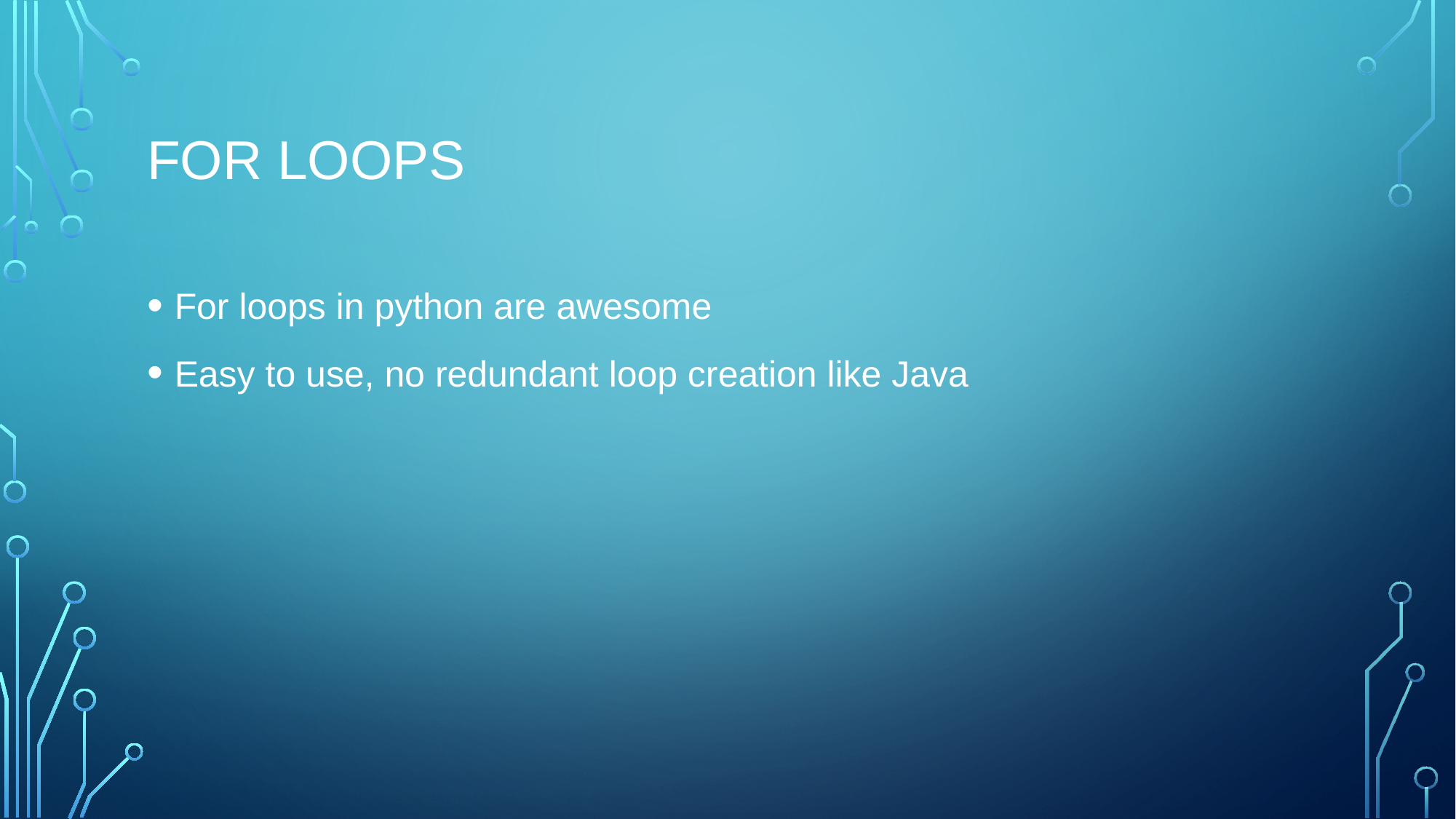

# For loops
For loops in python are awesome
Easy to use, no redundant loop creation like Java